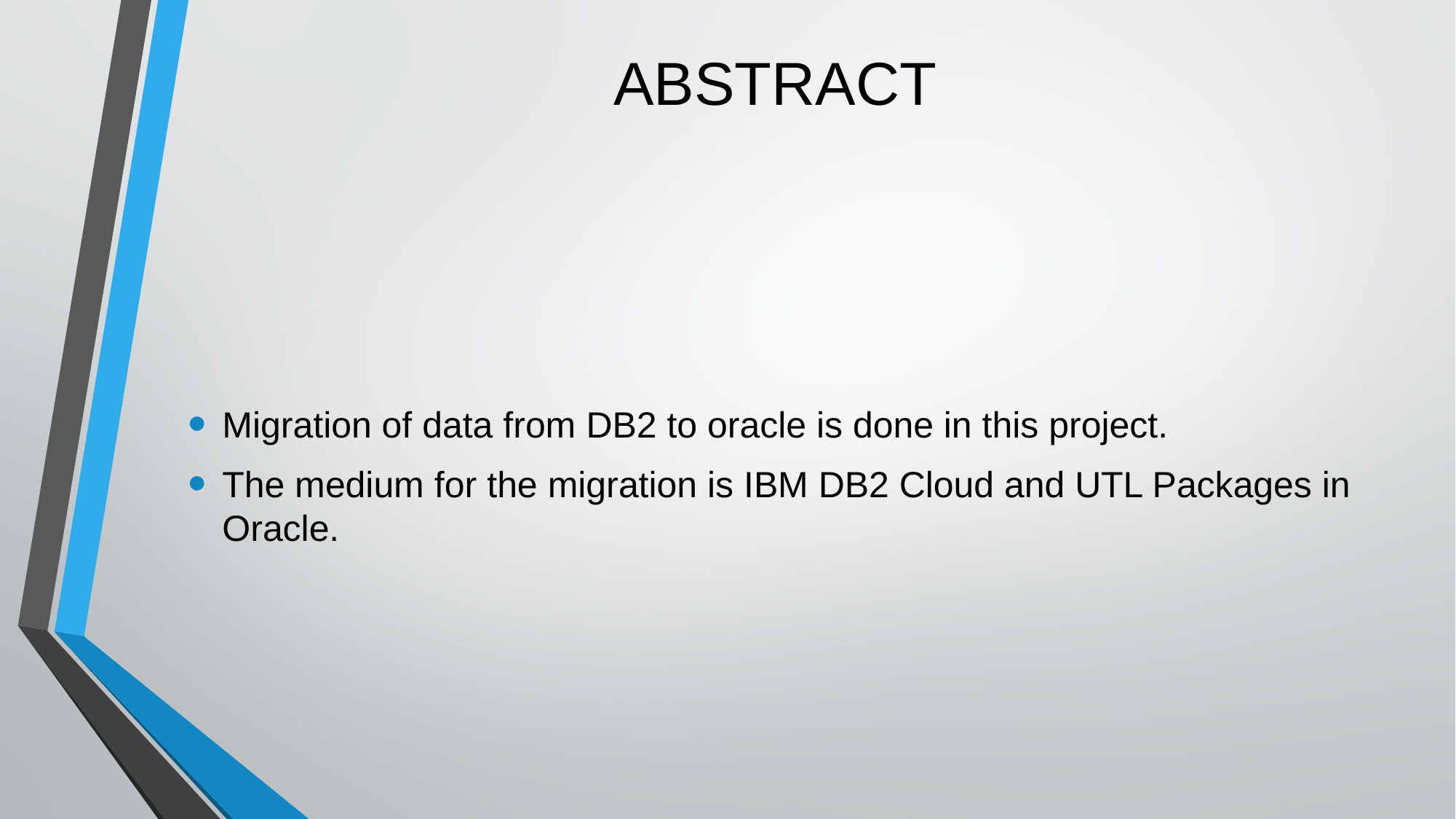

# ABSTRACT
Migration of data from DB2 to oracle is done in this project.
The medium for the migration is IBM DB2 Cloud and UTL Packages in Oracle.